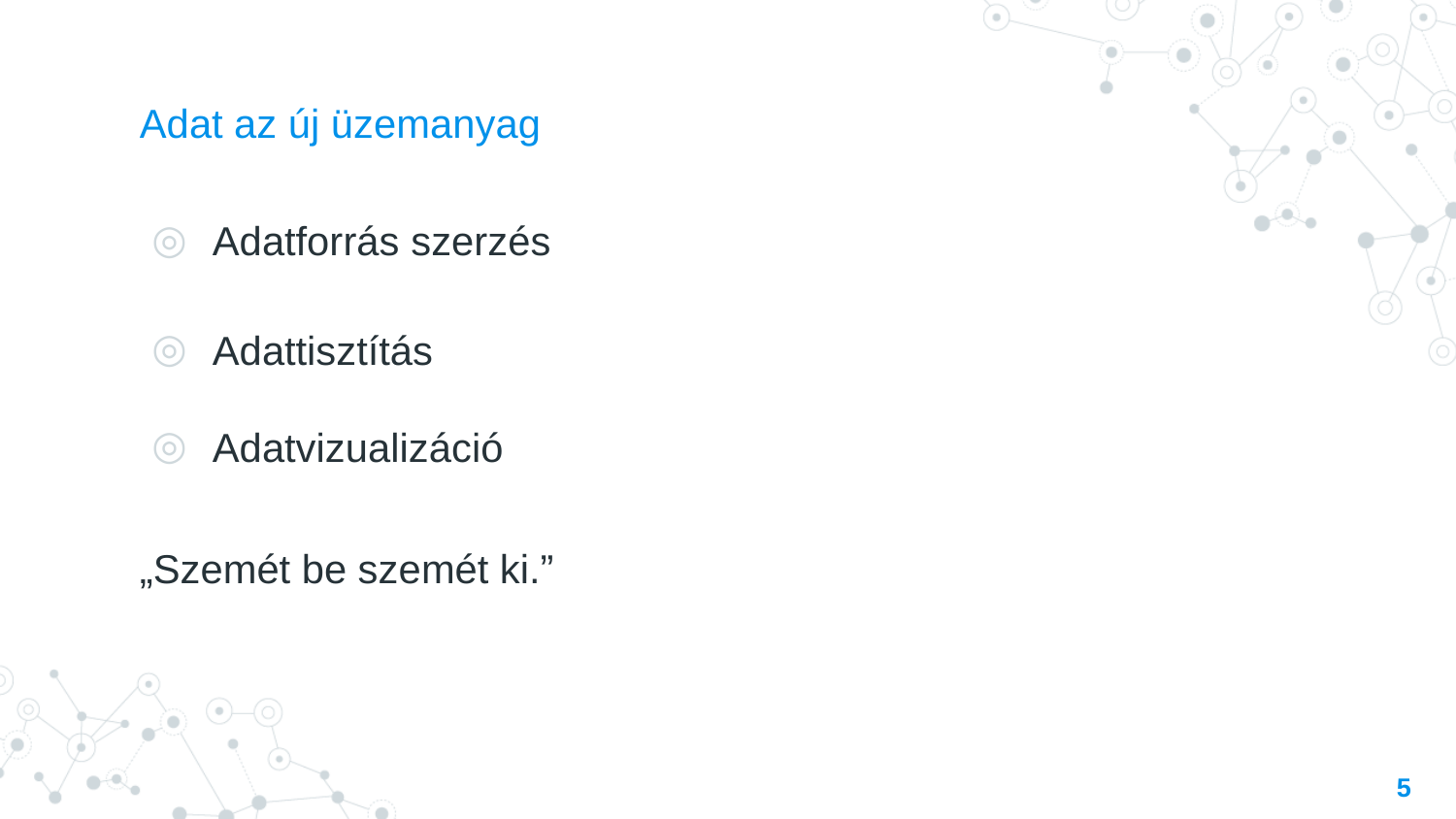

# Adat az új üzemanyag
Adatforrás szerzés

Adattisztítás

Adatvizualizáció

„Szemét be szemét ki.”
5